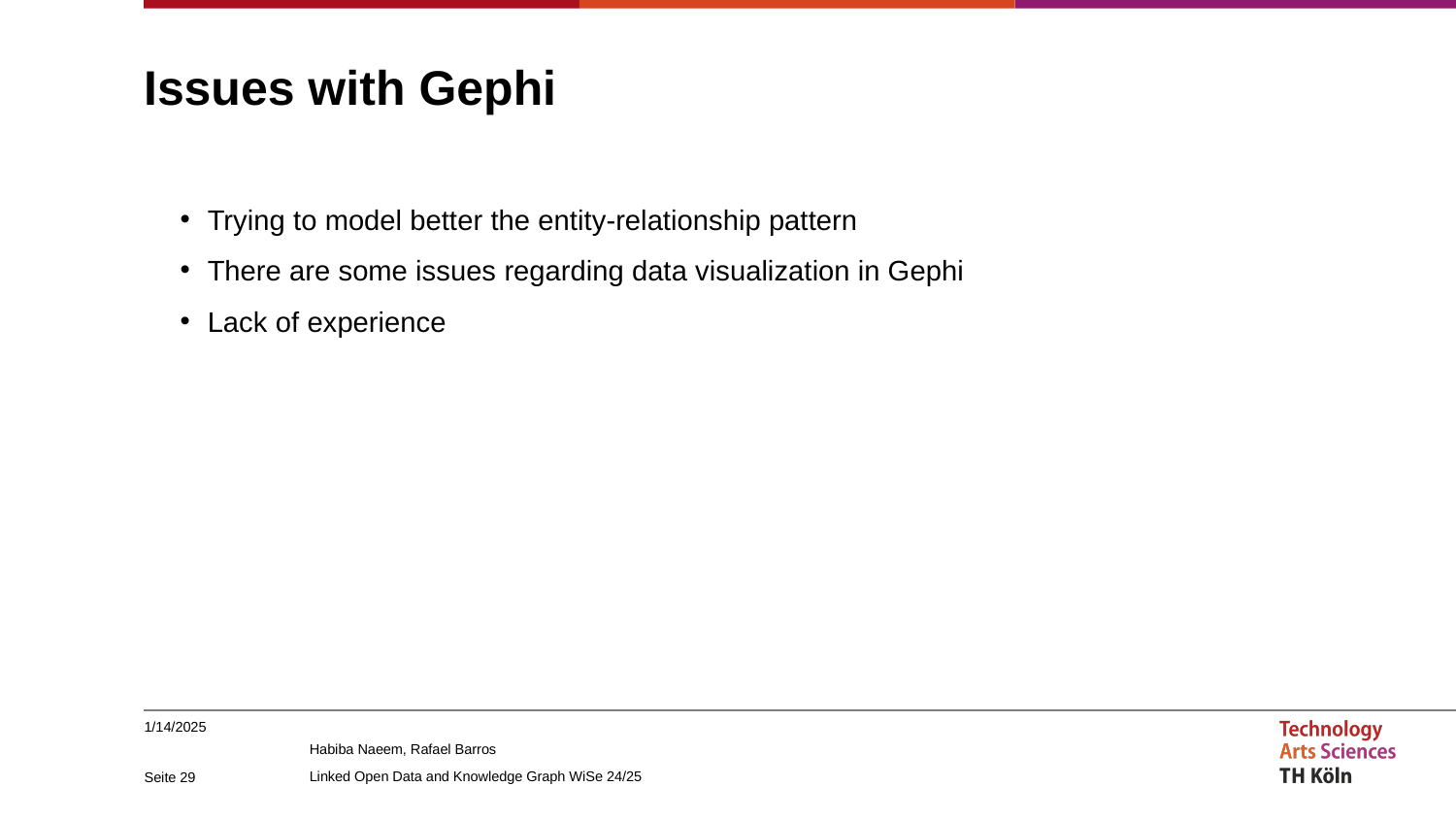

# Issues with Gephi
Trying to model better the entity-relationship pattern
There are some issues regarding data visualization in Gephi
Lack of experience

1/14/2025
Seite 29